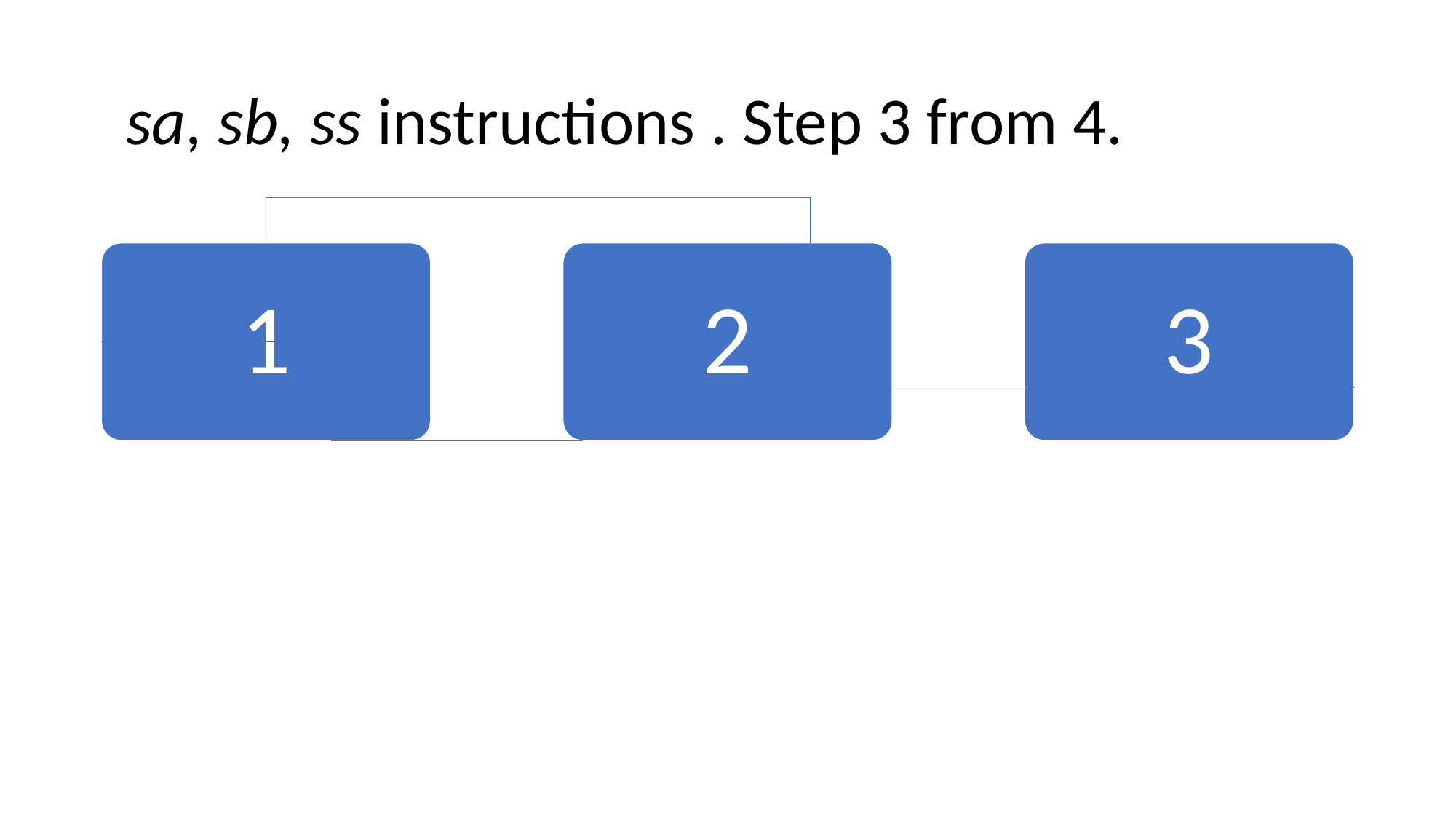

# sa, sb, ss instructions . Step 3 from 4.
1
2
3